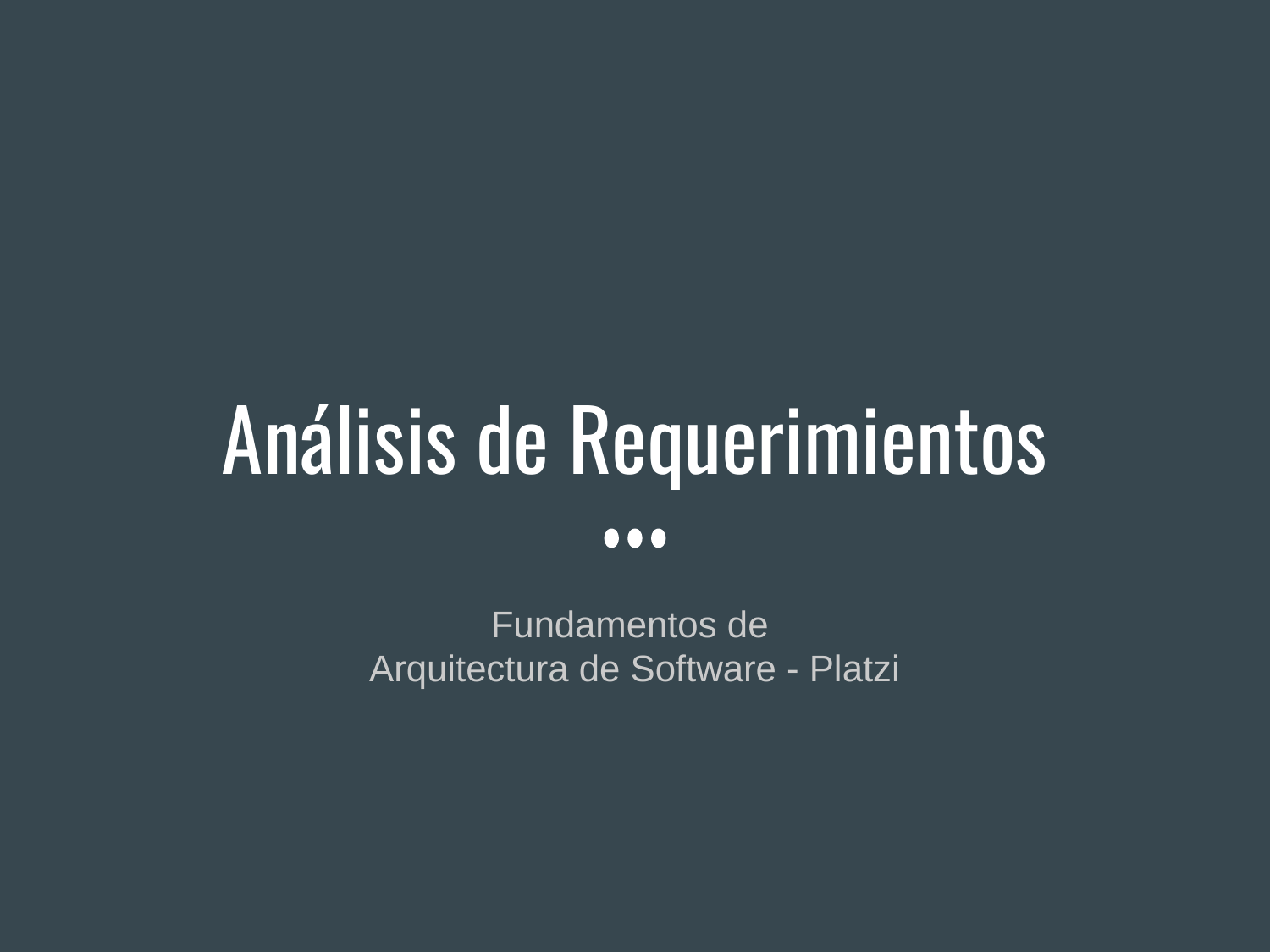

# Análisis de Requerimientos
Fundamentos de
Arquitectura de Software - Platzi